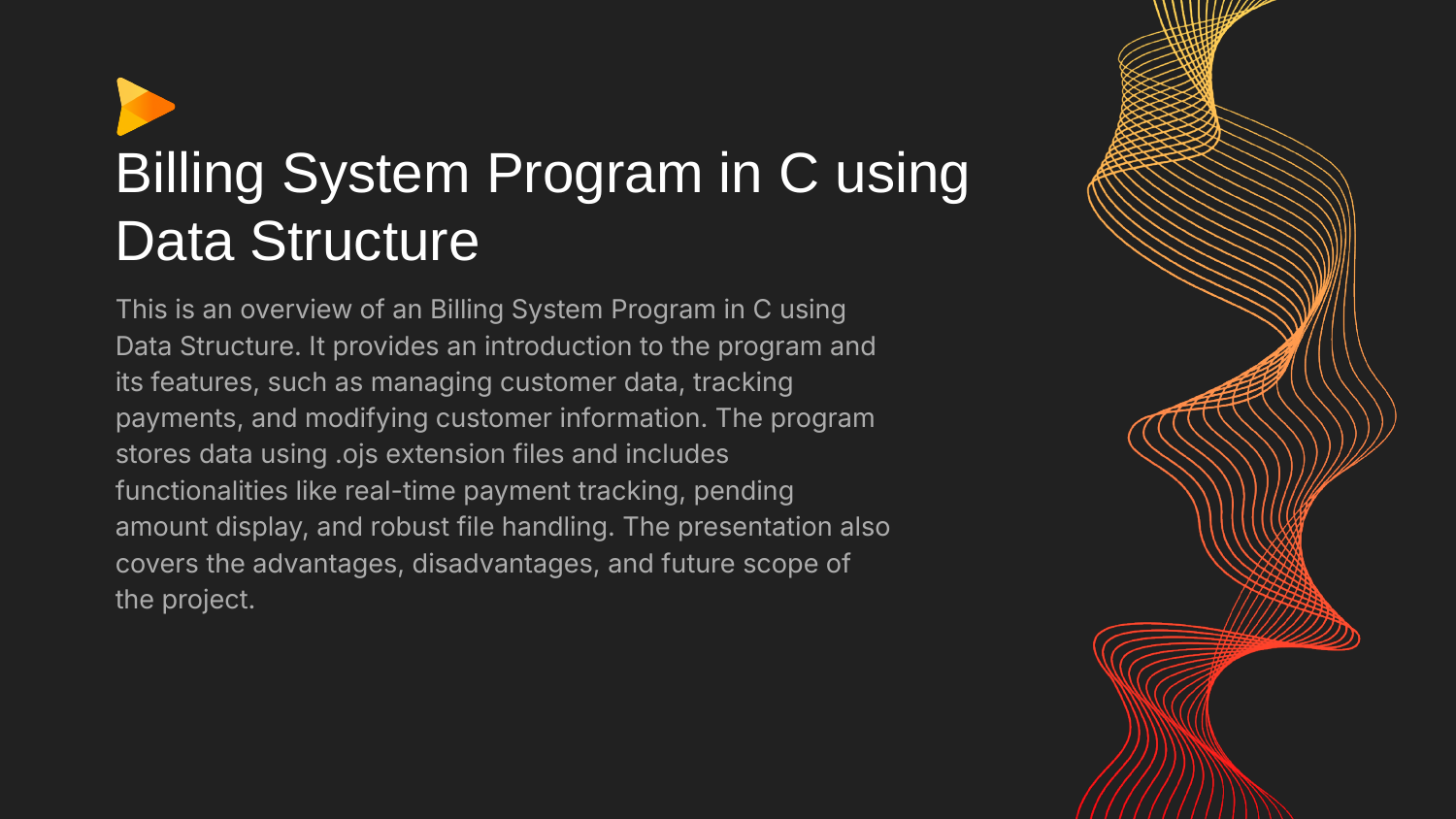

# Billing System Program in C using Data Structure
This is an overview of an Billing System Program in C using Data Structure. It provides an introduction to the program and its features, such as managing customer data, tracking payments, and modifying customer information. The program stores data using .ojs extension files and includes functionalities like real-time payment tracking, pending amount display, and robust file handling. The presentation also covers the advantages, disadvantages, and future scope of the project.